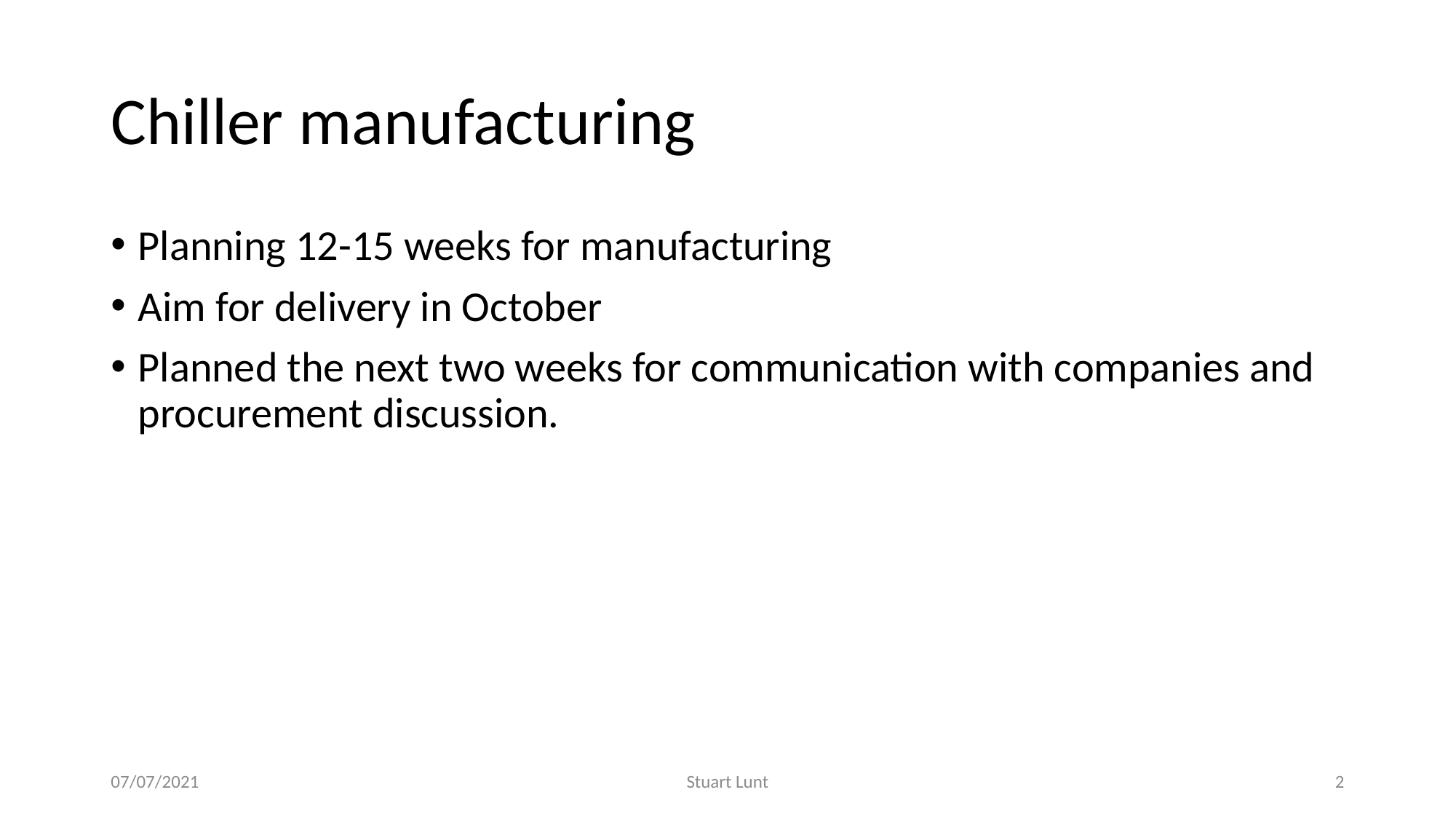

# Chiller manufacturing
Planning 12-15 weeks for manufacturing
Aim for delivery in October
Planned the next two weeks for communication with companies and procurement discussion.
07/07/2021
Stuart Lunt
2